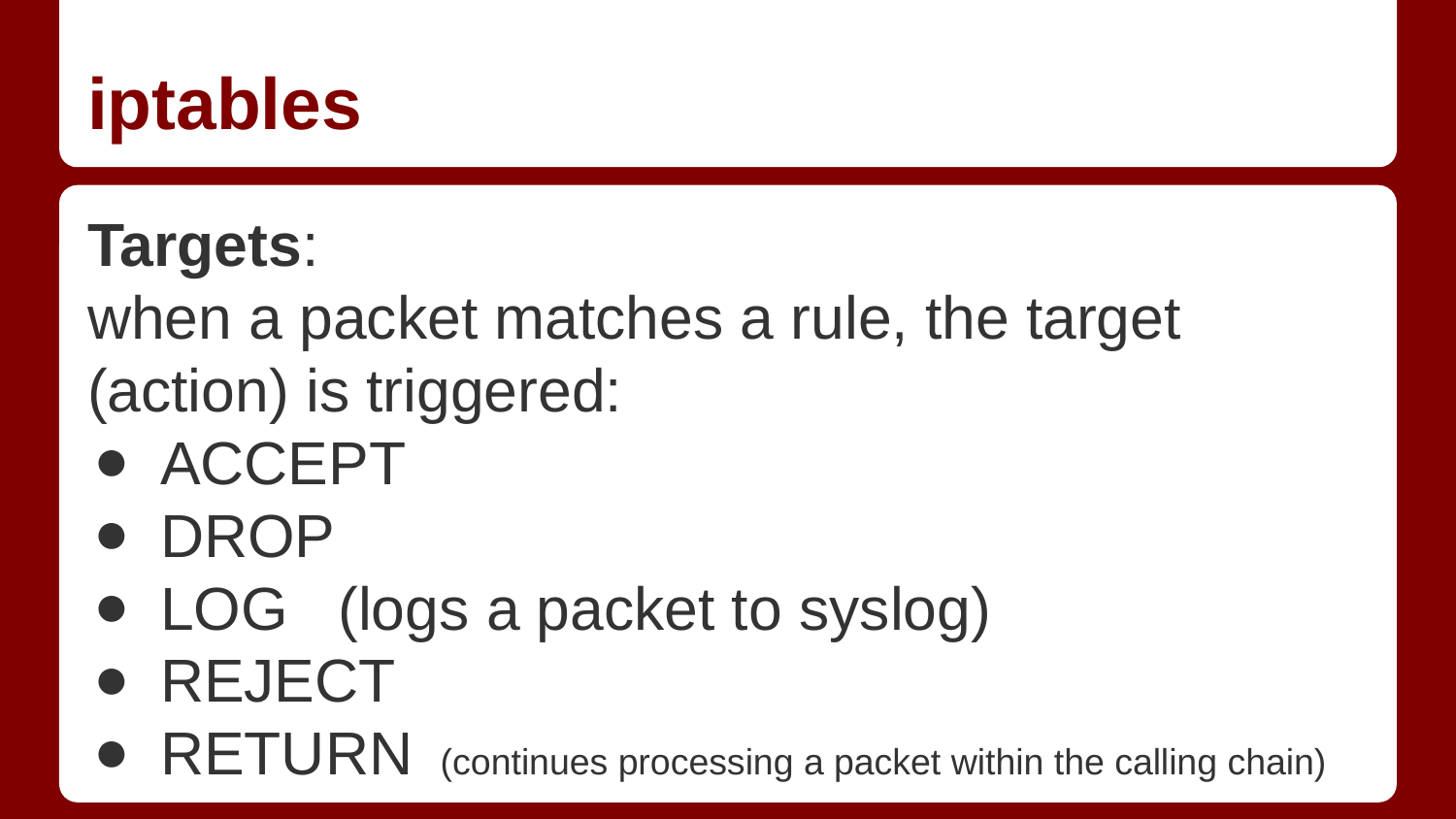

# iptables
Targets:
when a packet matches a rule, the target (action) is triggered:
ACCEPT
DROP
LOG   (logs a packet to syslog)
REJECT
RETURN  (continues processing a packet within the calling chain)